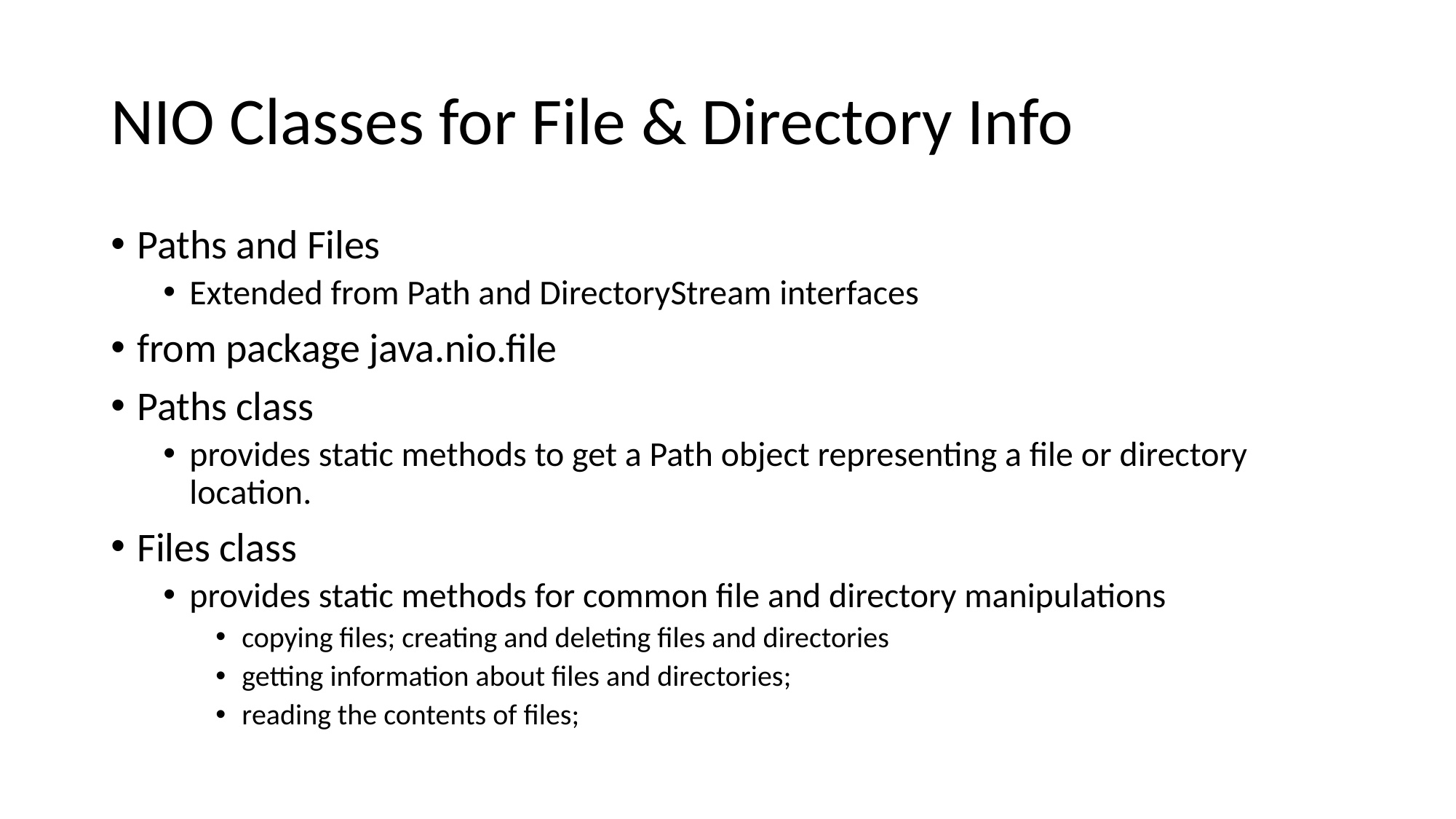

# NIO Classes for File & Directory Info
Paths and Files
Extended from Path and DirectoryStream interfaces
from package java.nio.file
Paths class
provides static methods to get a Path object representing a file or directory location.
Files class
provides static methods for common file and directory manipulations
copying files; creating and deleting files and directories
getting information about files and directories;
reading the contents of files;